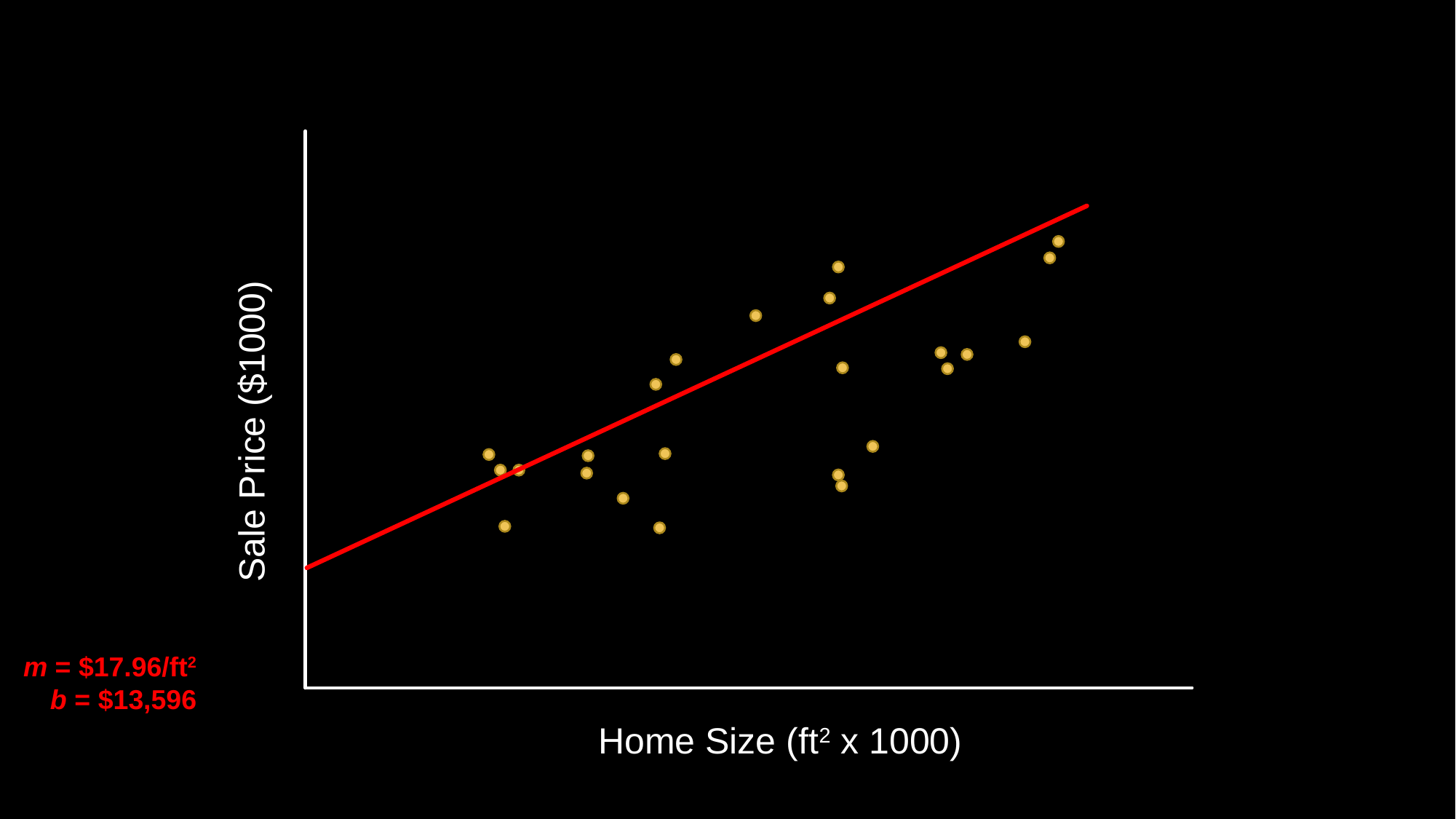

Sale Price ($1000)

Home Size (ft2 x 1000)
m = $17.96/ft2
b = $13,596